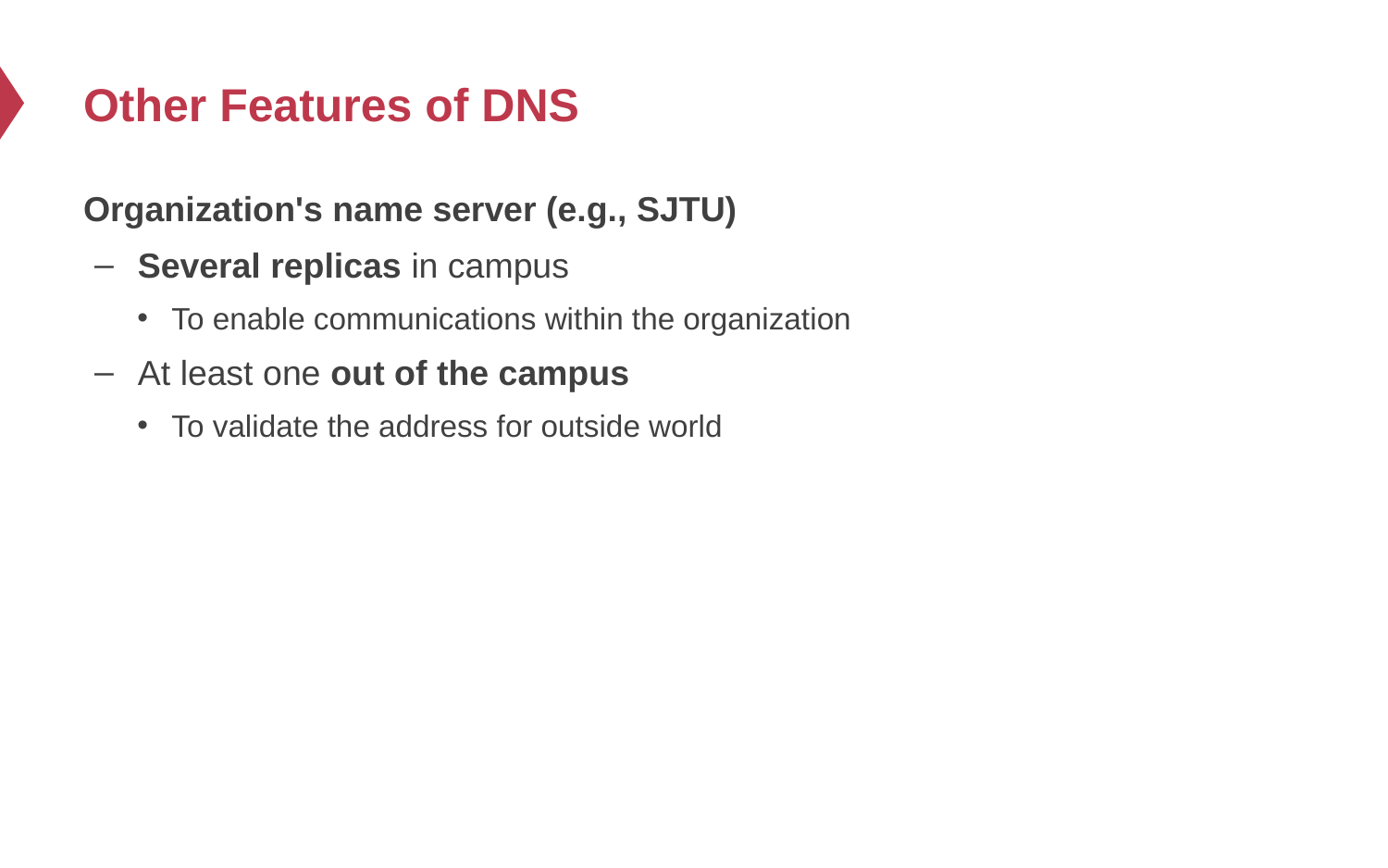

# Other Features of DNS
Organization's name server (e.g., SJTU)
Several replicas in campus
To enable communications within the organization
At least one out of the campus
To validate the address for outside world

26